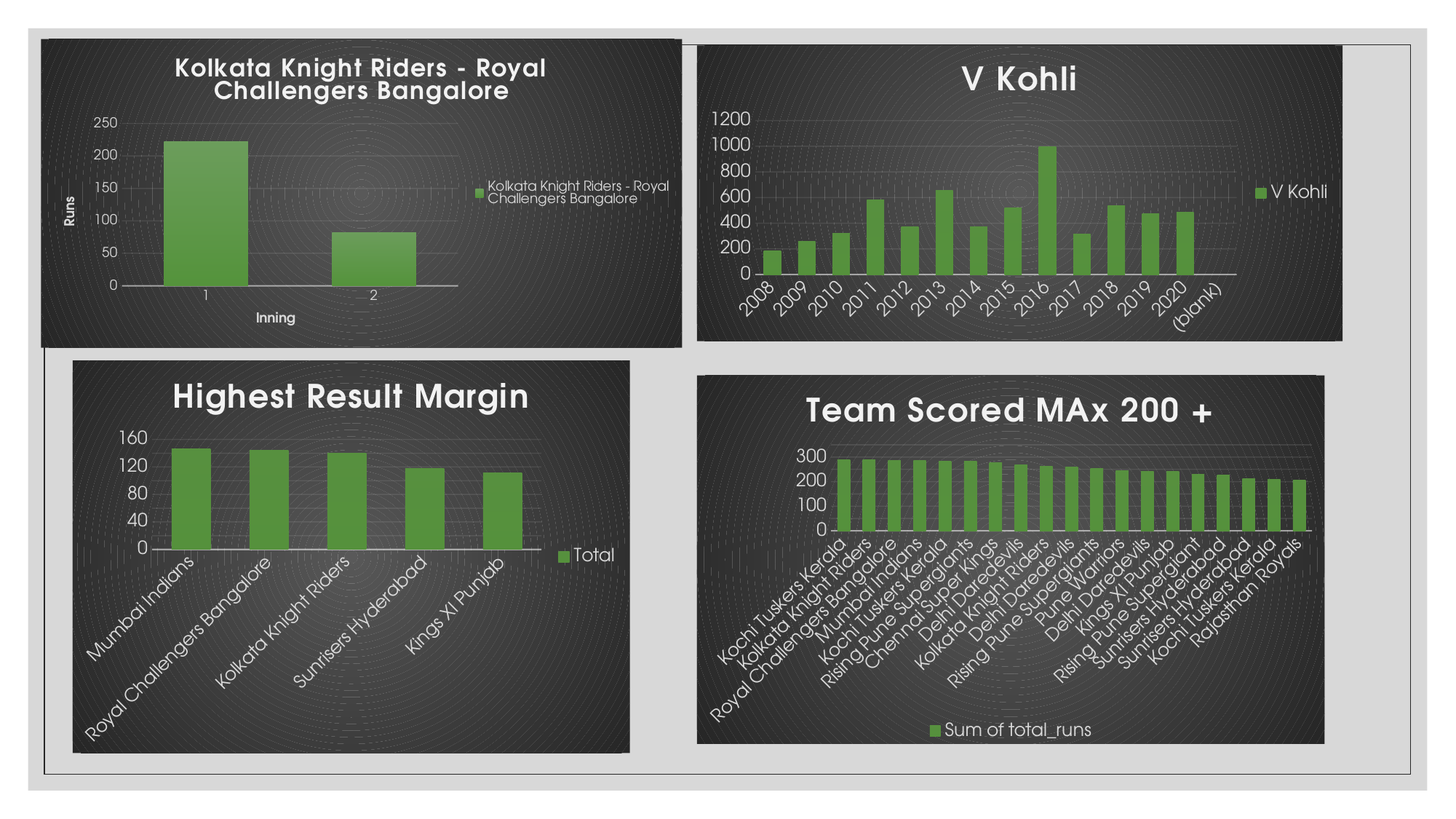

### Chart:

| Category | Kolkata Knight Riders - Royal Challengers Bangalore |
|---|---|
| 1 | 222.0 |
| 2 | 82.0 |

### Chart:

| Category | V Kohli |
|---|---|
| 2008 | 187.0 |
| 2009 | 258.0 |
| 2010 | 320.0 |
| 2011 | 584.0 |
| 2012 | 375.0 |
| 2013 | 655.0 |
| 2014 | 373.0 |
| 2015 | 519.0 |
| 2016 | 998.0 |
| 2017 | 314.0 |
| 2018 | 539.0 |
| 2019 | 472.0 |
| 2020 | 487.0 |
| (blank) | None |

### Chart: Highest Result Margin

| Category | Total |
|---|---|
| Mumbai Indians | 146.0 |
| Royal Challengers Bangalore | 144.0 |
| Kolkata Knight Riders | 140.0 |
| Sunrisers Hyderabad | 118.0 |
| Kings XI Punjab | 111.0 |

### Chart: Team Scored MAx 200 +

| Category | Sum of total_runs |
|---|---|
| Kochi Tuskers Kerala | 290.0 |
| Kolkata Knight Riders | 288.0 |
| Royal Challengers Bangalore | 286.0 |
| Mumbai Indians | 285.0 |
| Kochi Tuskers Kerala | 283.0 |
| Rising Pune Supergiants | 282.0 |
| Chennai Super Kings | 276.0 |
| Delhi Daredevils | 269.0 |
| Kolkata Knight Riders | 263.0 |
| Delhi Daredevils | 260.0 |
| Rising Pune Supergiants | 255.0 |
| Pune Warriors | 245.0 |
| Delhi Daredevils | 242.0 |
| Kings XI Punjab | 241.0 |
| Rising Pune Supergiant | 230.0 |
| Sunrisers Hyderabad | 227.0 |
| Sunrisers Hyderabad | 212.0 |
| Kochi Tuskers Kerala | 208.0 |
| Rajasthan Royals | 207.0 |